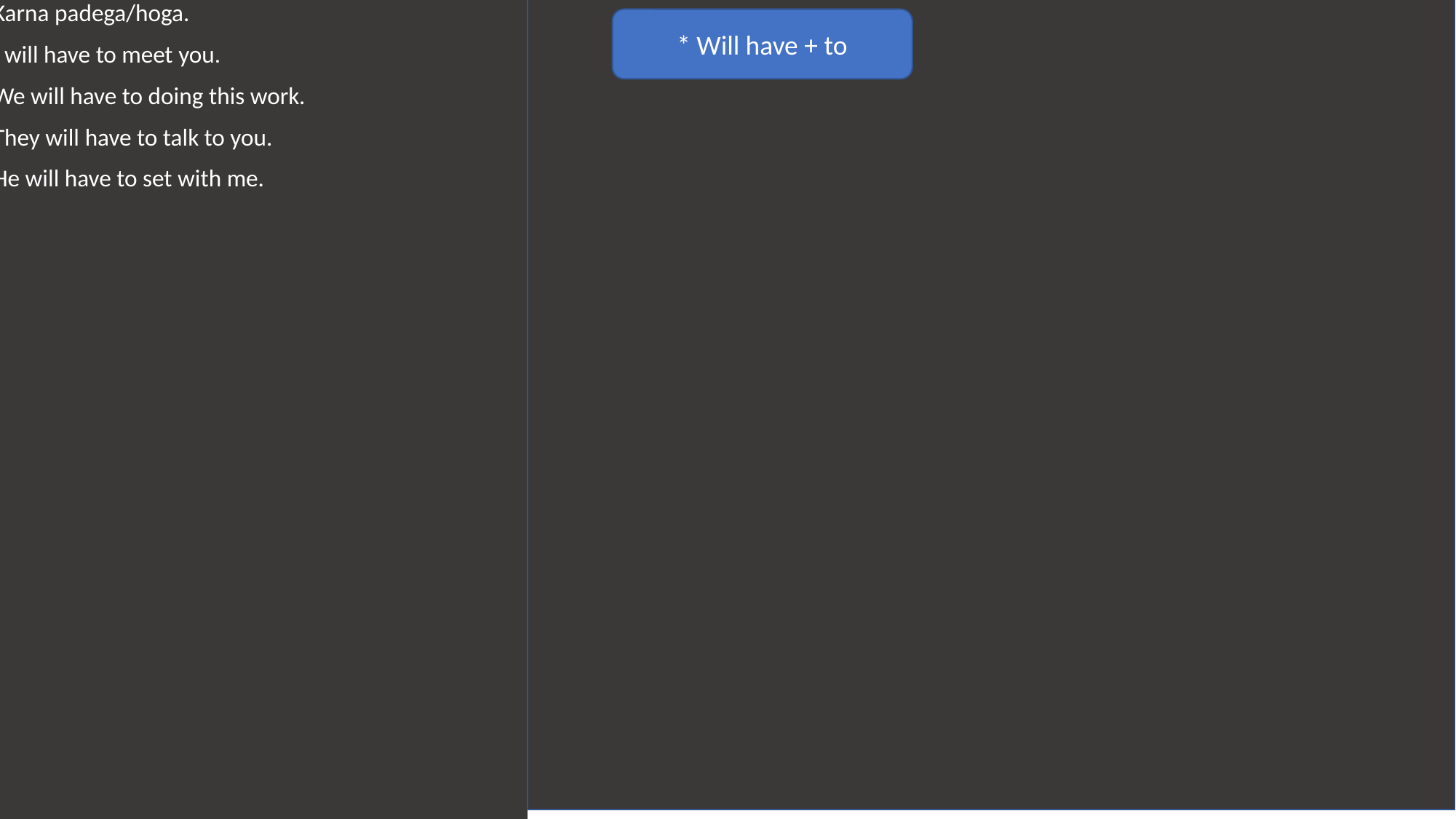

Karna padega/hoga.
I will have to meet you.
We will have to doing this work.
They will have to talk to you.
He will have to set with me.
* Will have + to